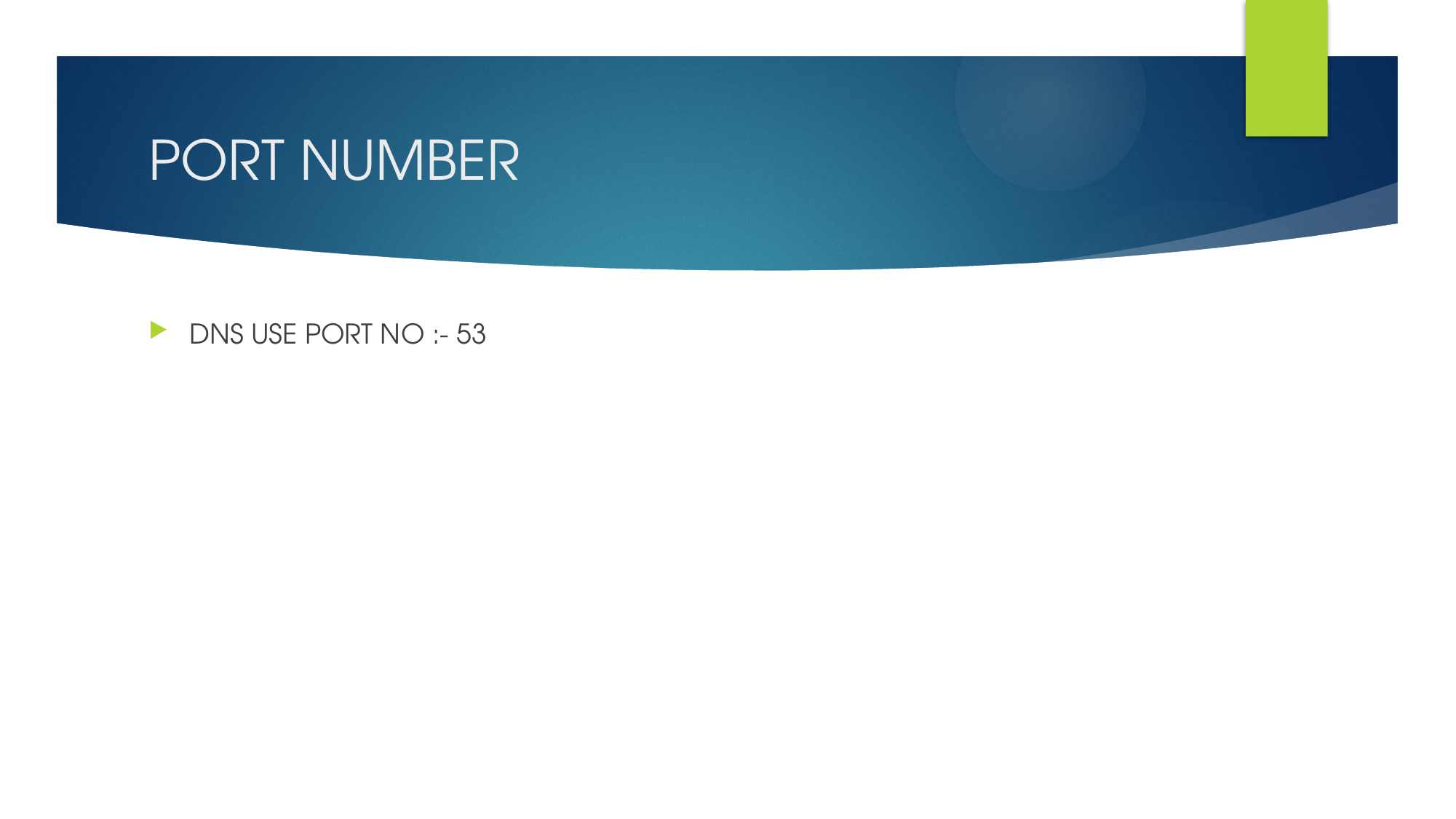

# PORT NUMBER
DNS USE PORT NO :- 53